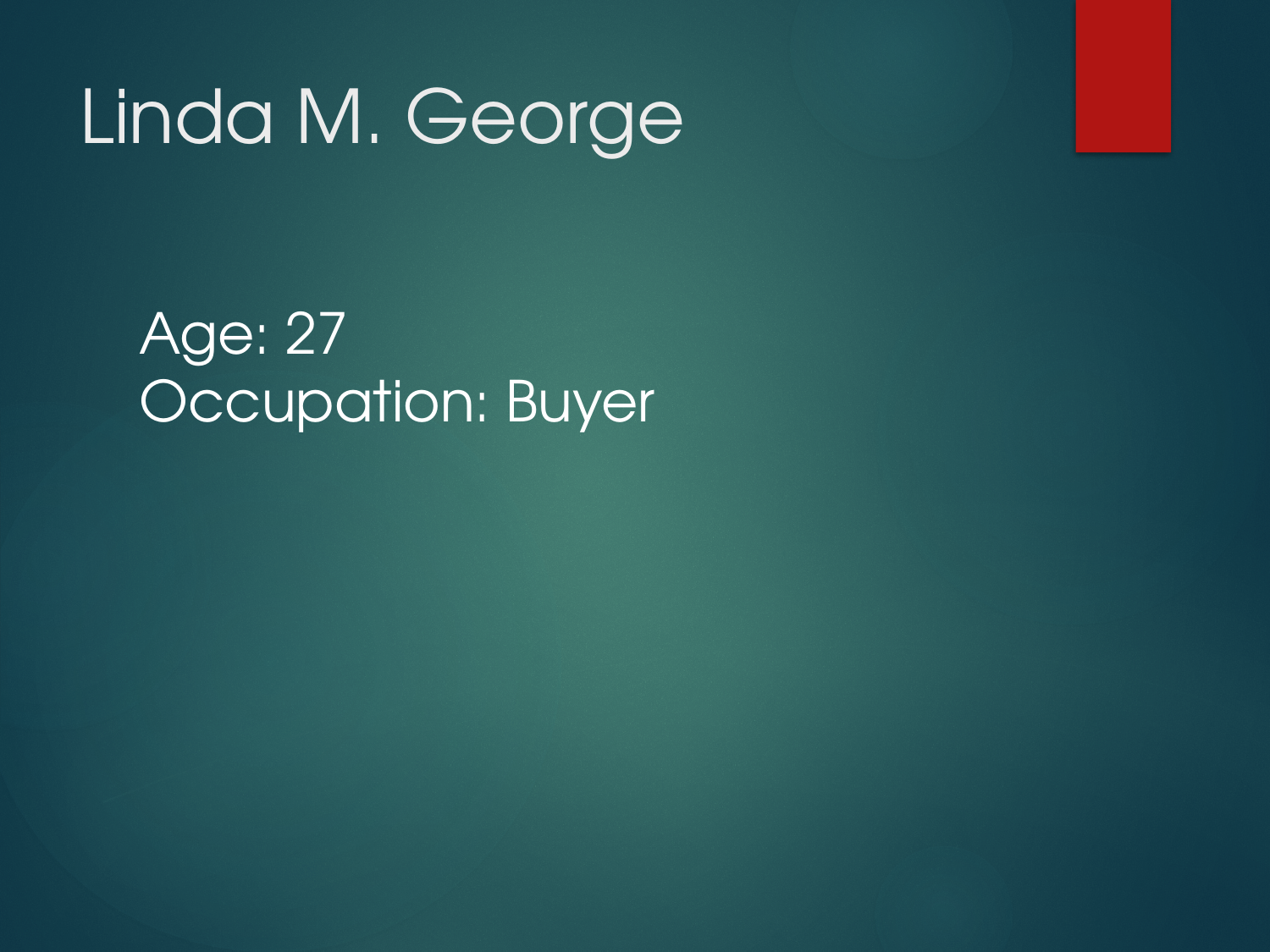

# Linda M. George

Age: 27
Occupation: Buyer